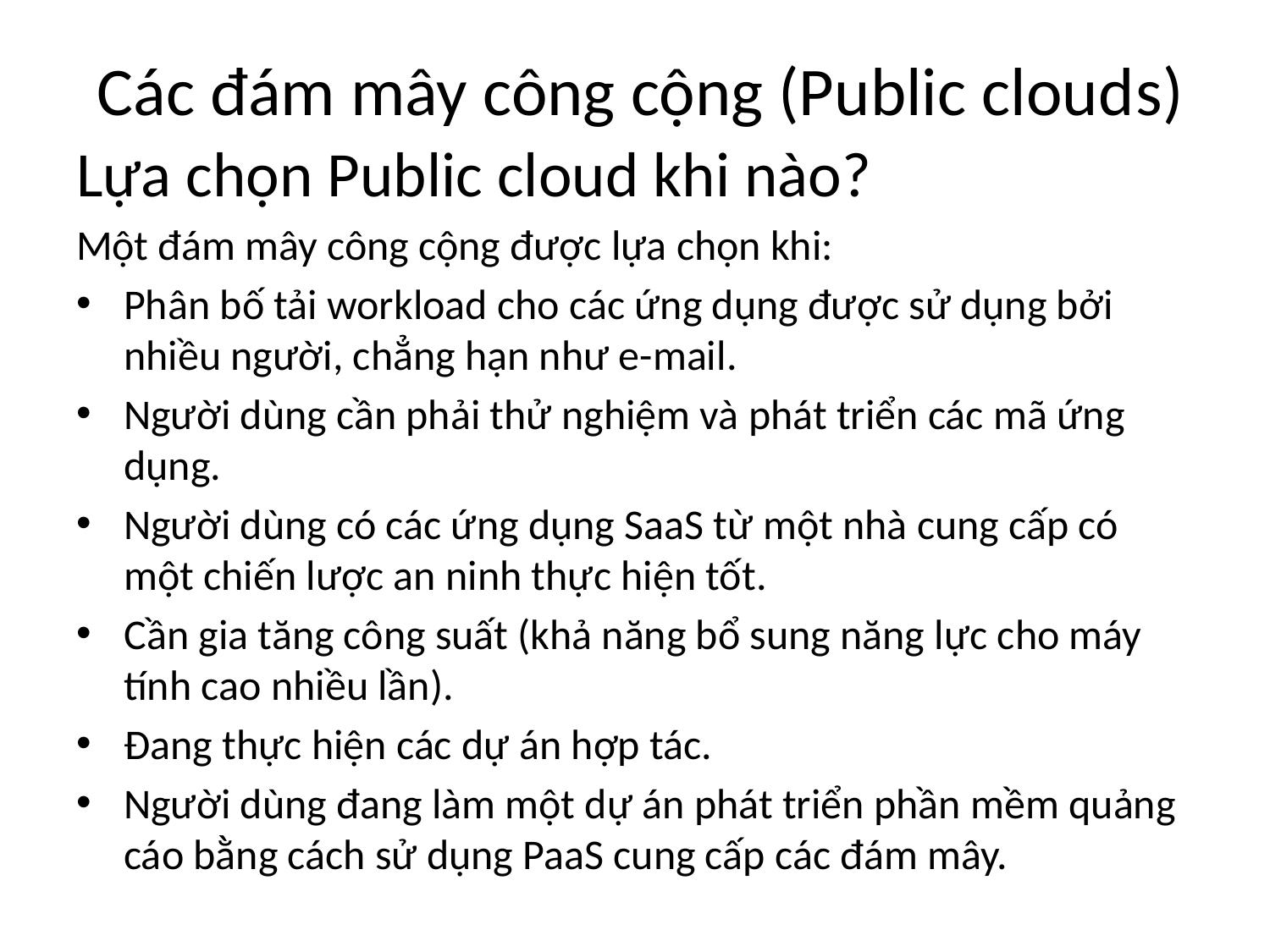

# Các đám mây công cộng (Public clouds)
Lựa chọn Public cloud khi nào?
Một đám mây công cộng được lựa chọn khi:
Phân bố tải workload cho các ứng dụng được sử dụng bởi nhiều người, chẳng hạn như e-mail.
Người dùng cần phải thử nghiệm và phát triển các mã ứng dụng.
Người dùng có các ứng dụng SaaS từ một nhà cung cấp có một chiến lược an ninh thực hiện tốt.
Cần gia tăng công suất (khả năng bổ sung năng lực cho máy tính cao nhiều lần).
Đang thực hiện các dự án hợp tác.
Người dùng đang làm một dự án phát triển phần mềm quảng cáo bằng cách sử dụng PaaS cung cấp các đám mây.